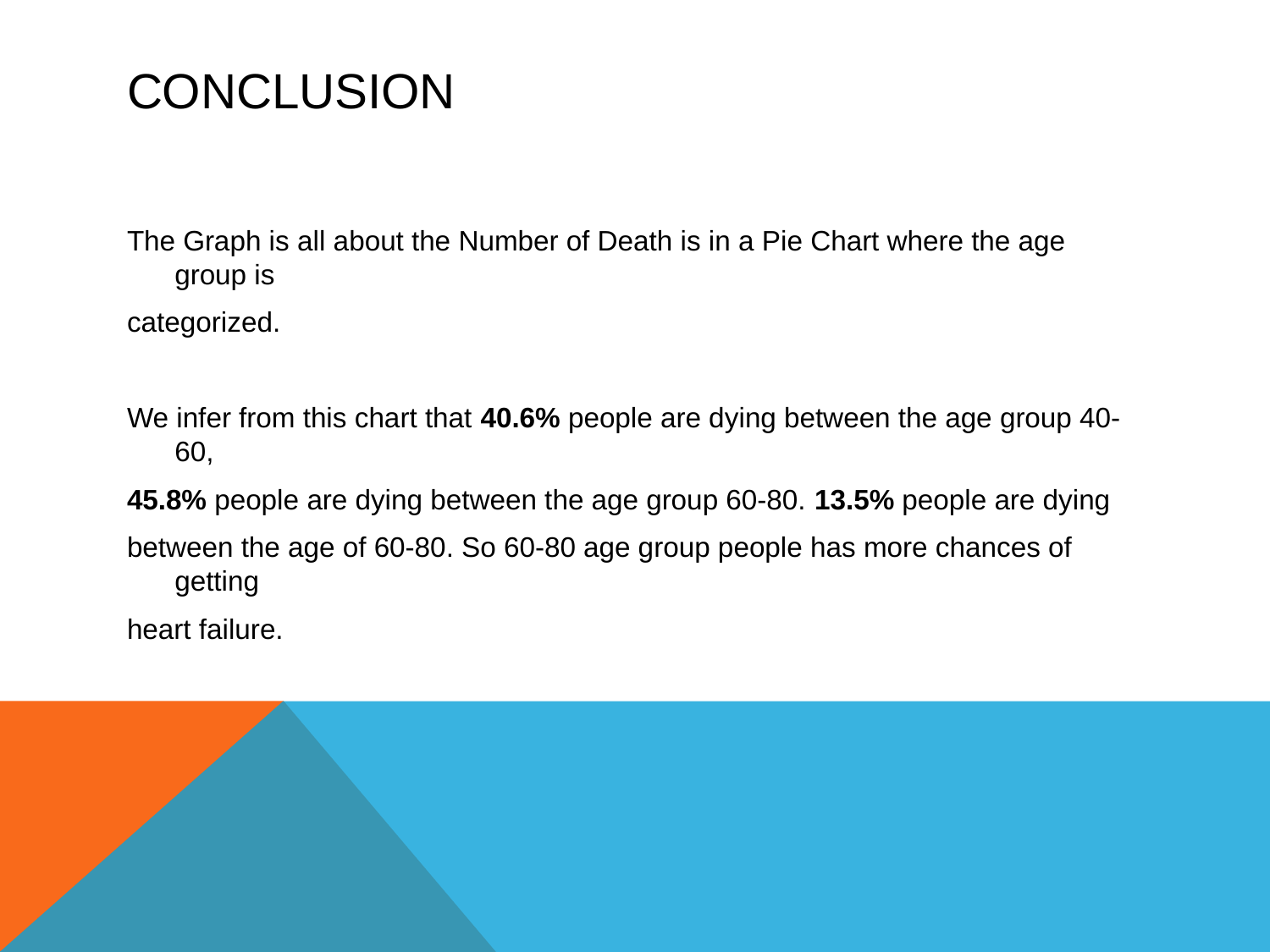

# conclusion
The Graph is all about the Number of Death is in a Pie Chart where the age group is
categorized.

We infer from this chart that 40.6% people are dying between the age group 40-60,
45.8% people are dying between the age group 60-80. 13.5% people are dying
between the age of 60-80. So 60-80 age group people has more chances of getting
heart failure.